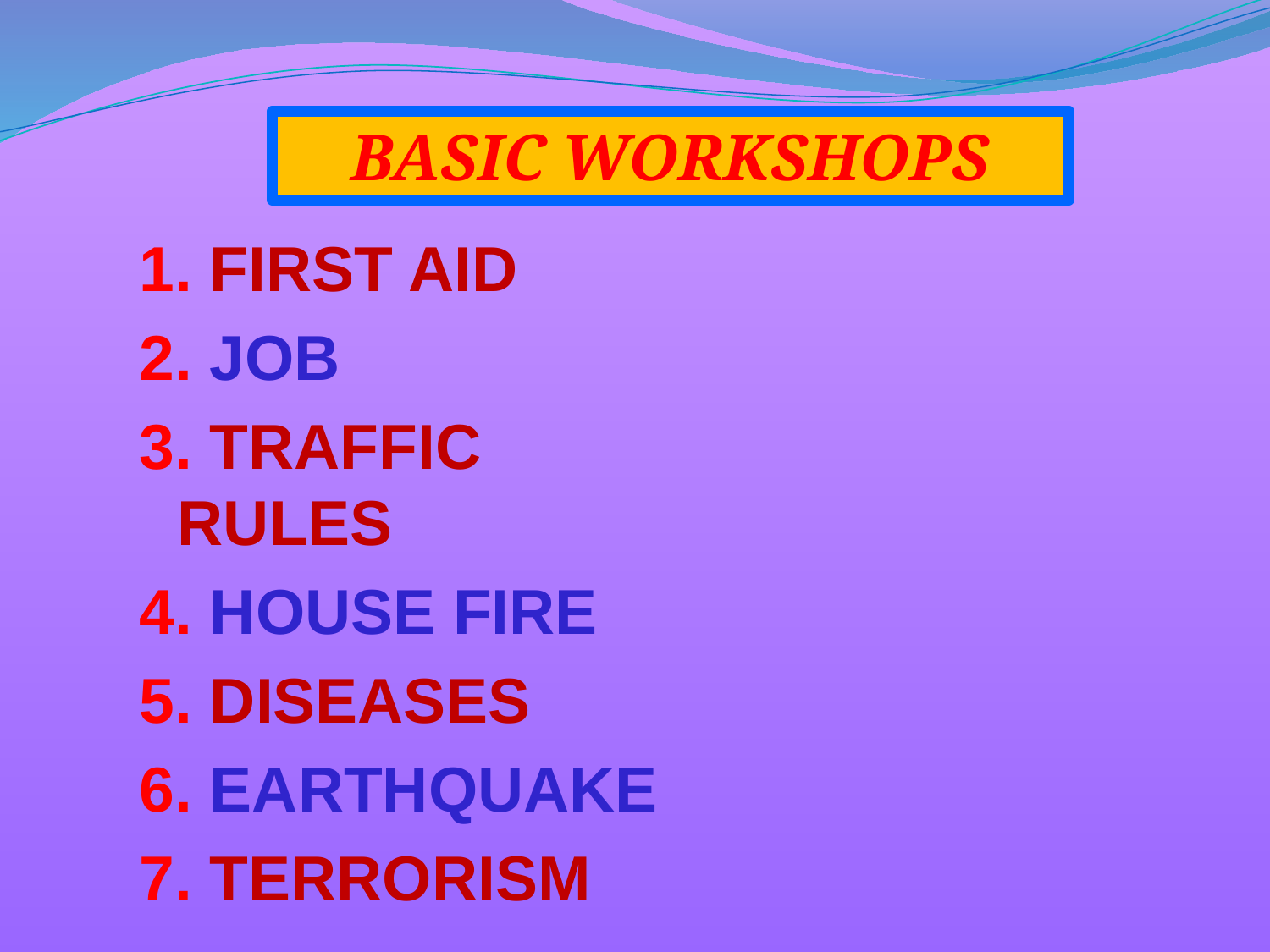

BASIC WORKSHOPS
1. FIRST AID
2. JOB
3. TRAFFIC RULES
4. HOUSE FIRE
5. DISEASES
6. EARTHQUAKE
7. TERRORISM